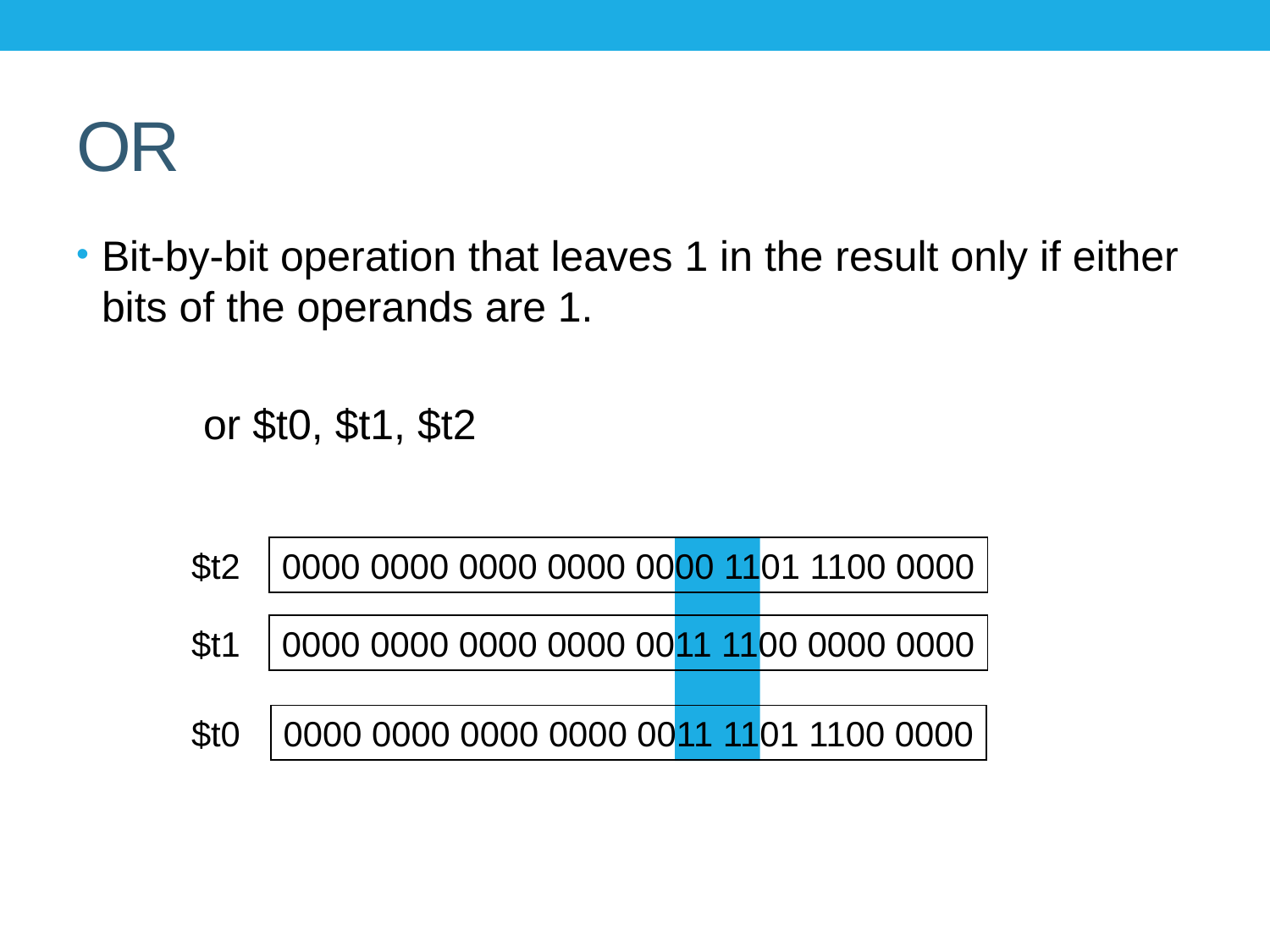

# OR
Bit-by-bit operation that leaves 1 in the result only if either bits of the operands are 1.

	or $t0, $t1, $t2

$t2
0000 0000 0000 0000 0000 1101 1100 0000

$t1
0000 0000 0000 0000 0011 1100 0000 0000
$t0
0000 0000 0000 0000 0011 1101 1100 0000